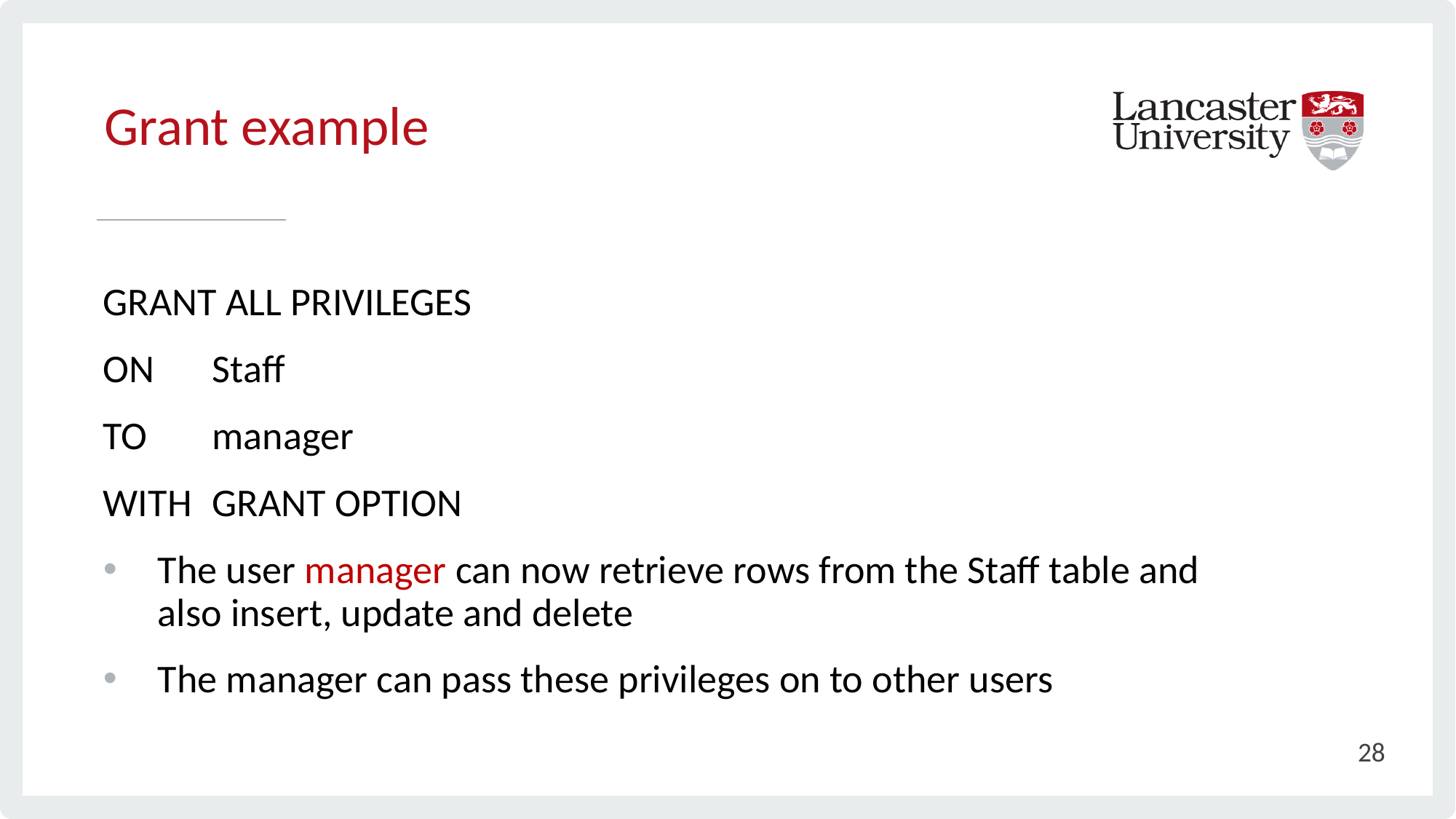

# Grant example
GRANT ALL PRIVILEGES
ON 	Staff
TO 	manager
WITH	GRANT OPTION
The user manager can now retrieve rows from the Staff table and also insert, update and delete
The manager can pass these privileges on to other users
28